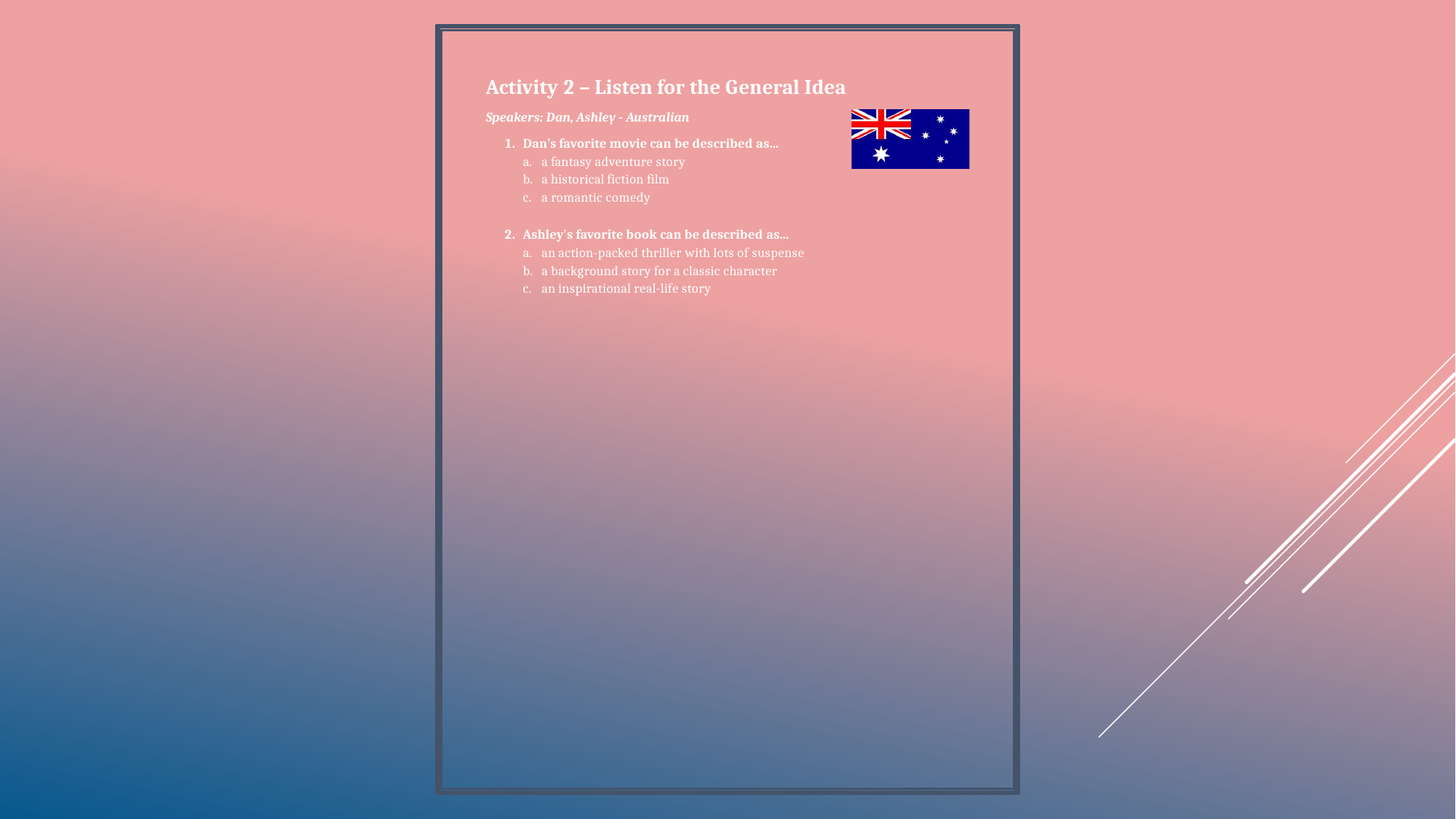

Activity 2 – Listen for the General Idea
Speakers: Dan, Ashley - Australian
Dan’s favorite movie can be described as...
a fantasy adventure story
a historical fiction film
a romantic comedy

Ashley's favorite book can be described as...
an action-packed thriller with lots of suspense
a background story for a classic character
an inspirational real-life story

www.espressoenglish.net
© Shayna Oliveira 2014